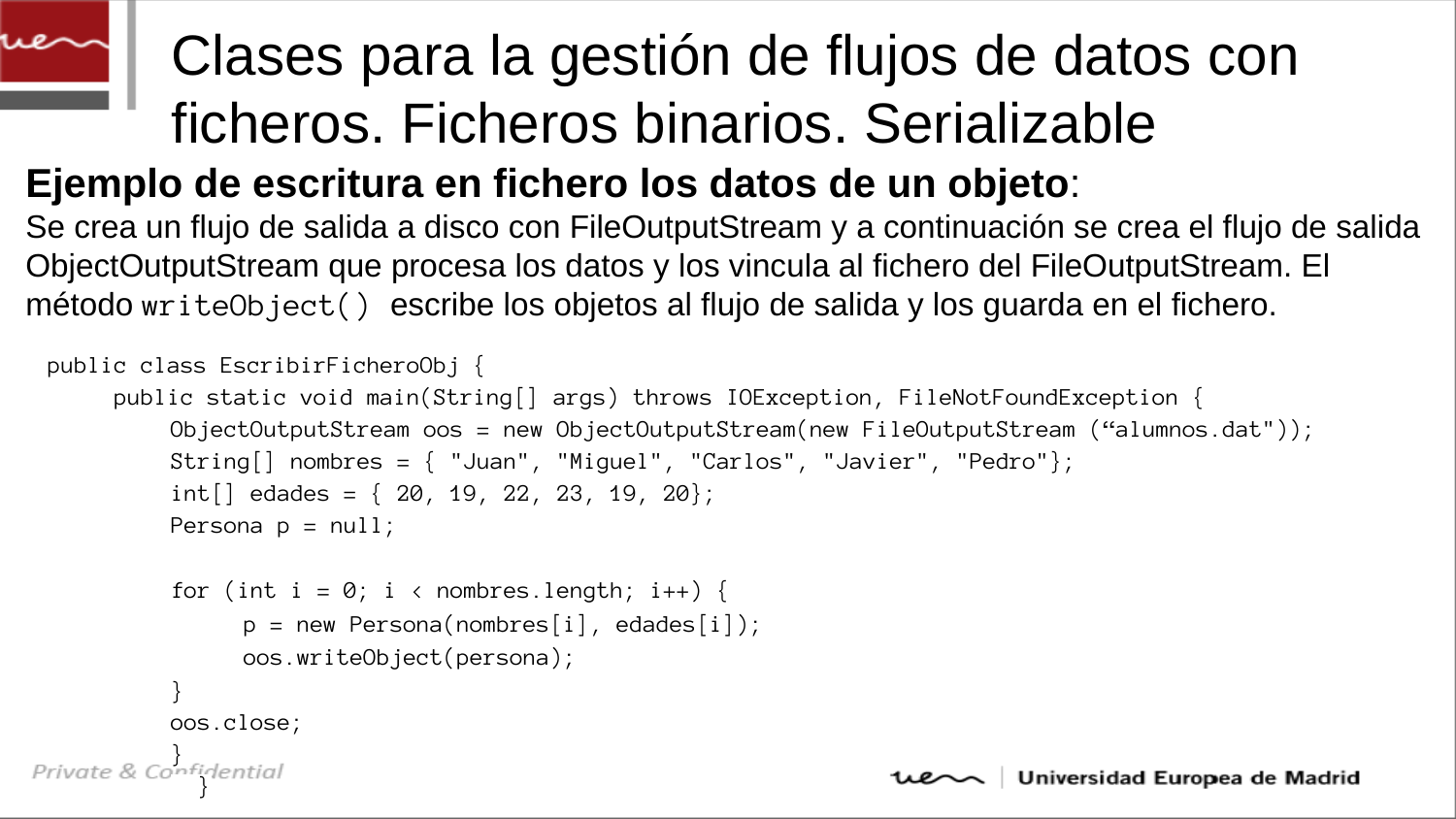

# Clases para la gestión de flujos de datos con ficheros. Ficheros binarios. Serializable
Ejemplo de escritura en fichero los datos de un objeto:
Se crea un flujo de salida a disco con FileOutputStream y a continuación se crea el flujo de salida ObjectOutputStream que procesa los datos y los vincula al fichero del FileOutputStream. El método writeObject() escribe los objetos al flujo de salida y los guarda en el fichero.
public class EscribirFicheroObj {
     public static void main(String[] args) throws IOException, FileNotFoundException {
ObjectOutputStream oos = new ObjectOutputStream(new FileOutputStream (“alumnos.dat"));
String[] nombres = { "Juan", "Miguel", "Carlos", "Javier", "Pedro"};
int[] edades = { 20, 19, 22, 23, 19, 20};
Persona p = null;

for (int i = 0; i < nombres.length; i++) {
p = new Persona(nombres[i], edades[i]);
oos.writeObject(persona);
}
oos.close;
}
  }